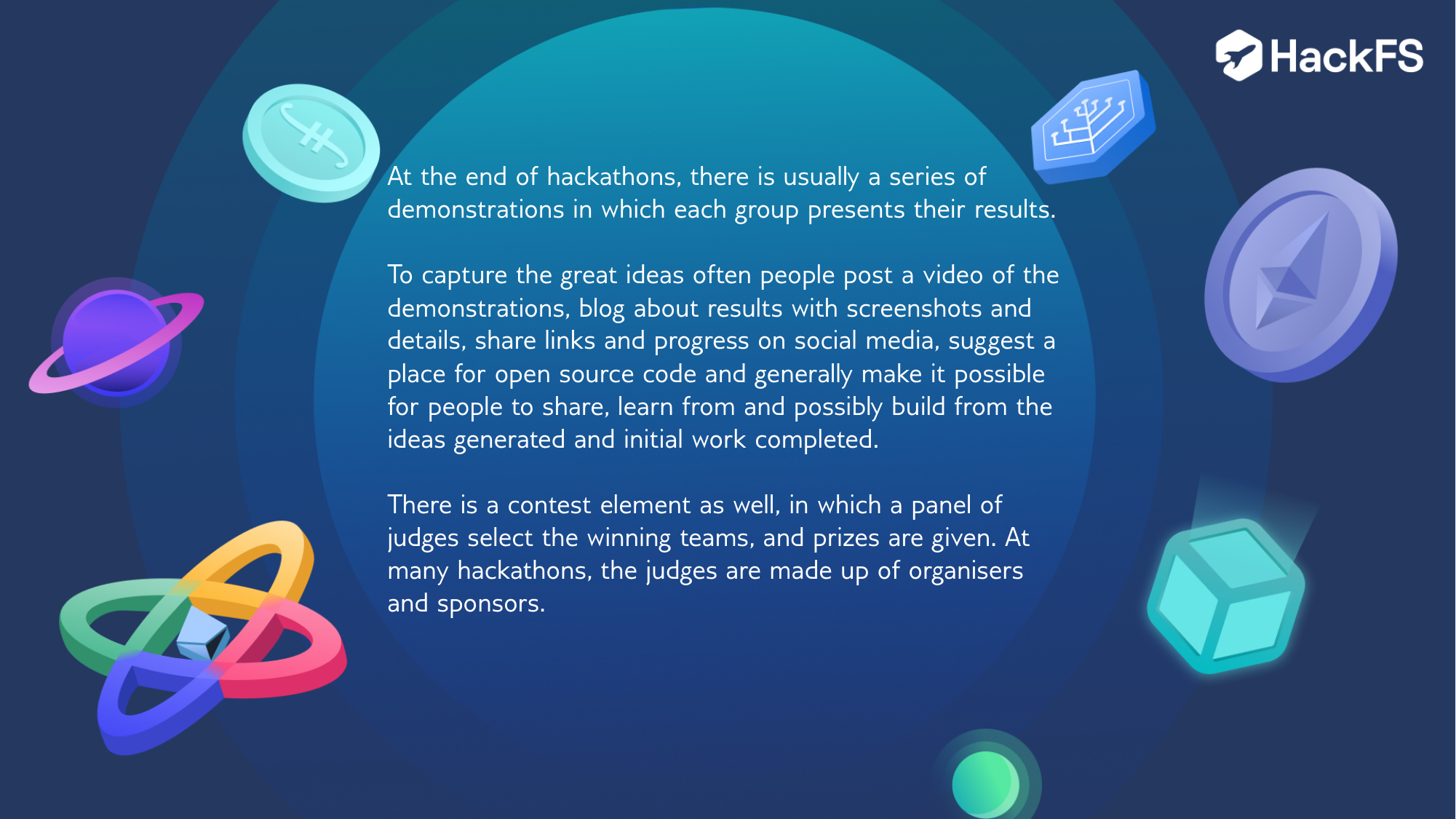

At the end of hackathons, there is usually a series of demonstrations in which each group presents their results.

To capture the great ideas often people post a video of the demonstrations, blog about results with screenshots and details, share links and progress on social media, suggest a place for open source code and generally make it possible for people to share, learn from and possibly build from the ideas generated and initial work completed.

There is a contest element as well, in which a panel of judges select the winning teams, and prizes are given. At many hackathons, the judges are made up of organisers and sponsors.